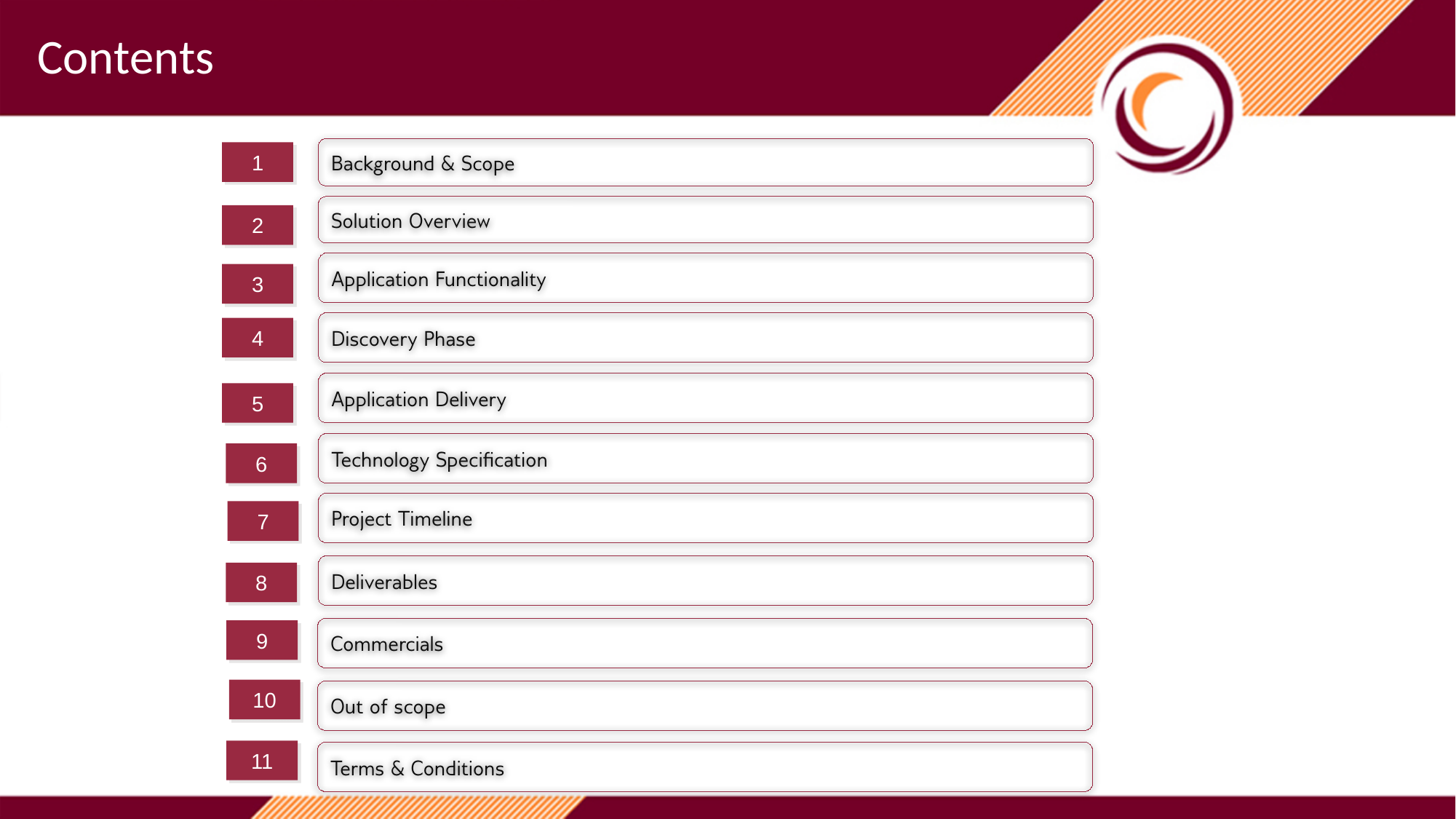

Contents
Background & Scope
1
Solution Overview
2
Application Functionality
3
Discovery Phase
4
Application Delivery
5
Technology Specification
6
Project Timeline
7
Deliverables
8
Commercials
9
10
Out of scope
11
Terms & Conditions